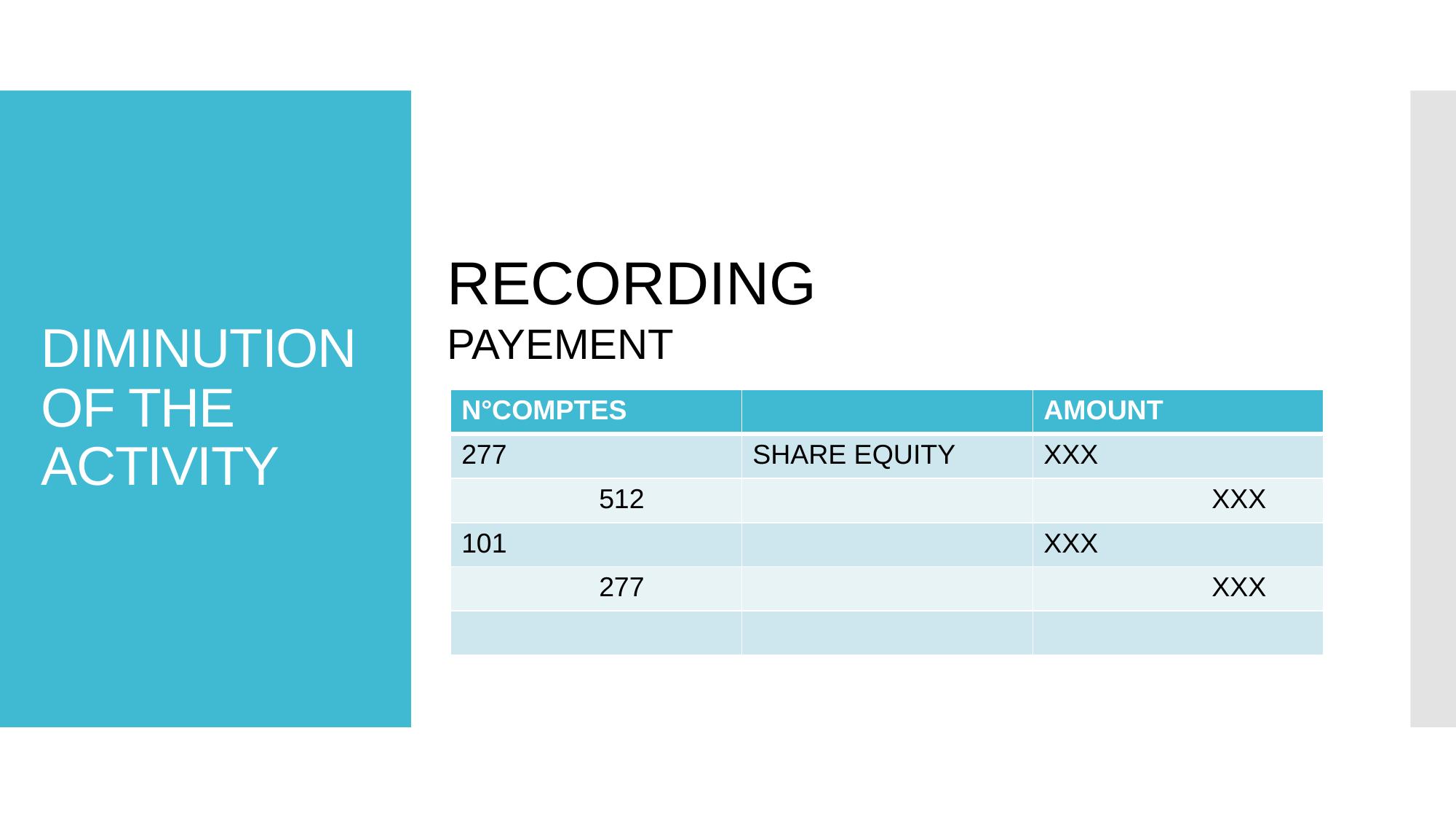

# DIMINUTION OF THE ACTIVITY
RECORDING
PAYEMENT
| N°COMPTES |  | AMOUNT |
| --- | --- | --- |
| 277 | SHARE EQUITY | XXX |
| 512 |  | XXX |
| 101 |  | XXX |
| 277 |  | XXX |
|  |  |  |